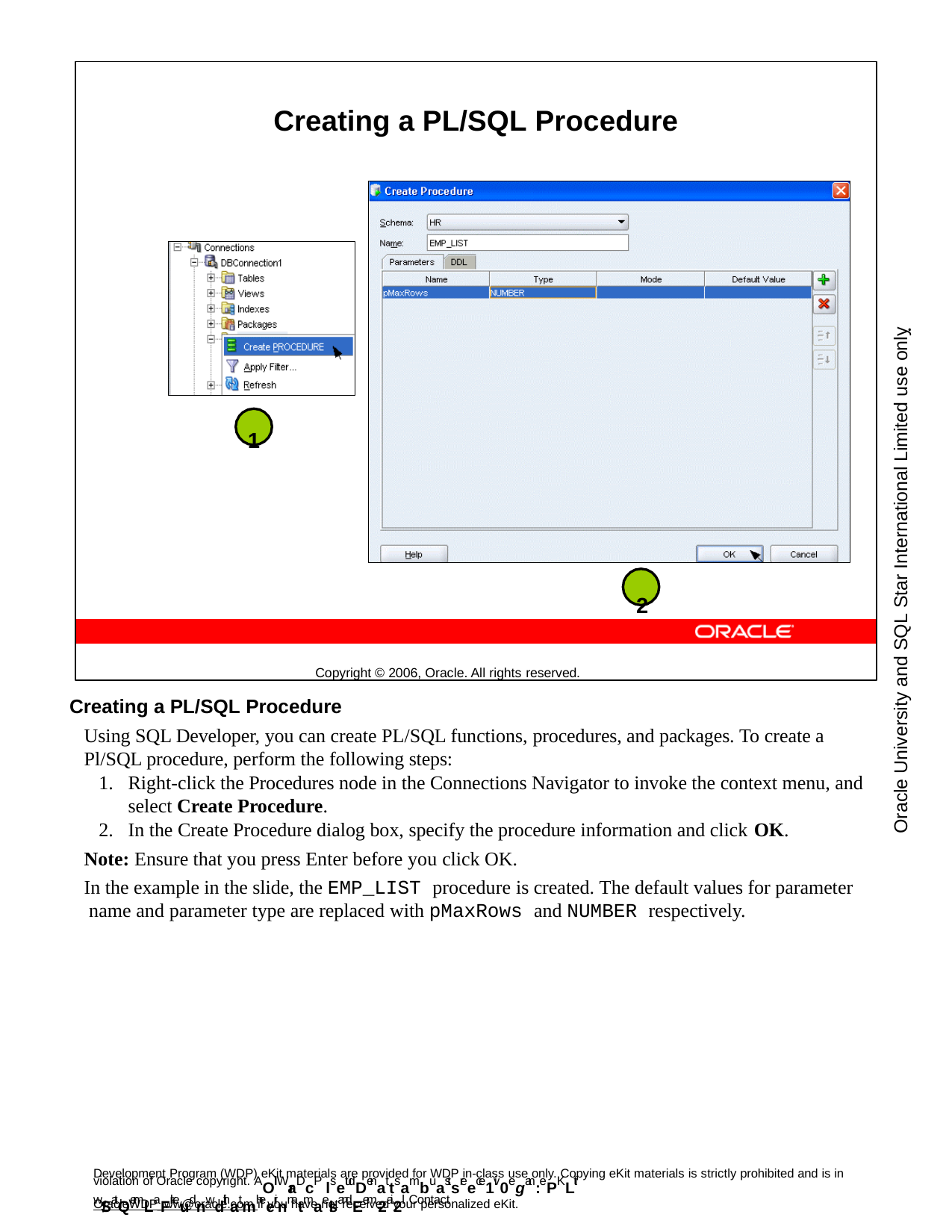

Creating a PL/SQL Procedure

1

2

Copyright © 2006, Oracle. All rights reserved.

Oracle University and SQL Star International Limited use onlyฺ

Creating a PL/SQL Procedure
Using SQL Developer, you can create PL/SQL functions, procedures, and packages. To create a  Pl/SQL procedure, perform the following steps:
Right-click the Procedures node in the Connections Navigator to invoke the context menu, and  select Create Procedure.
In the Create Procedure dialog box, specify the procedure information and click OK.
Note: Ensure that you press Enter before you click OK.
In the example in the slide, the EMP_LIST procedure is created. The default values for parameter  name and parameter type are replaced with pMaxRows and NUMBER respectively.
Development Program (WDP) eKit materials are provided for WDP in-class use only. Copying eKit materials is strictly prohibited and is in
violation of Oracle copyright. AOll WraDcP lsetudDenattsambuastsreece1iv0e gan: ePKLit w/SatQermLaFrkeudnwdithatmheeir nnatmaelsandEem-2ai2l. Contact
OracleWDP_ww@oracle.com if you have not received your personalized eKit.